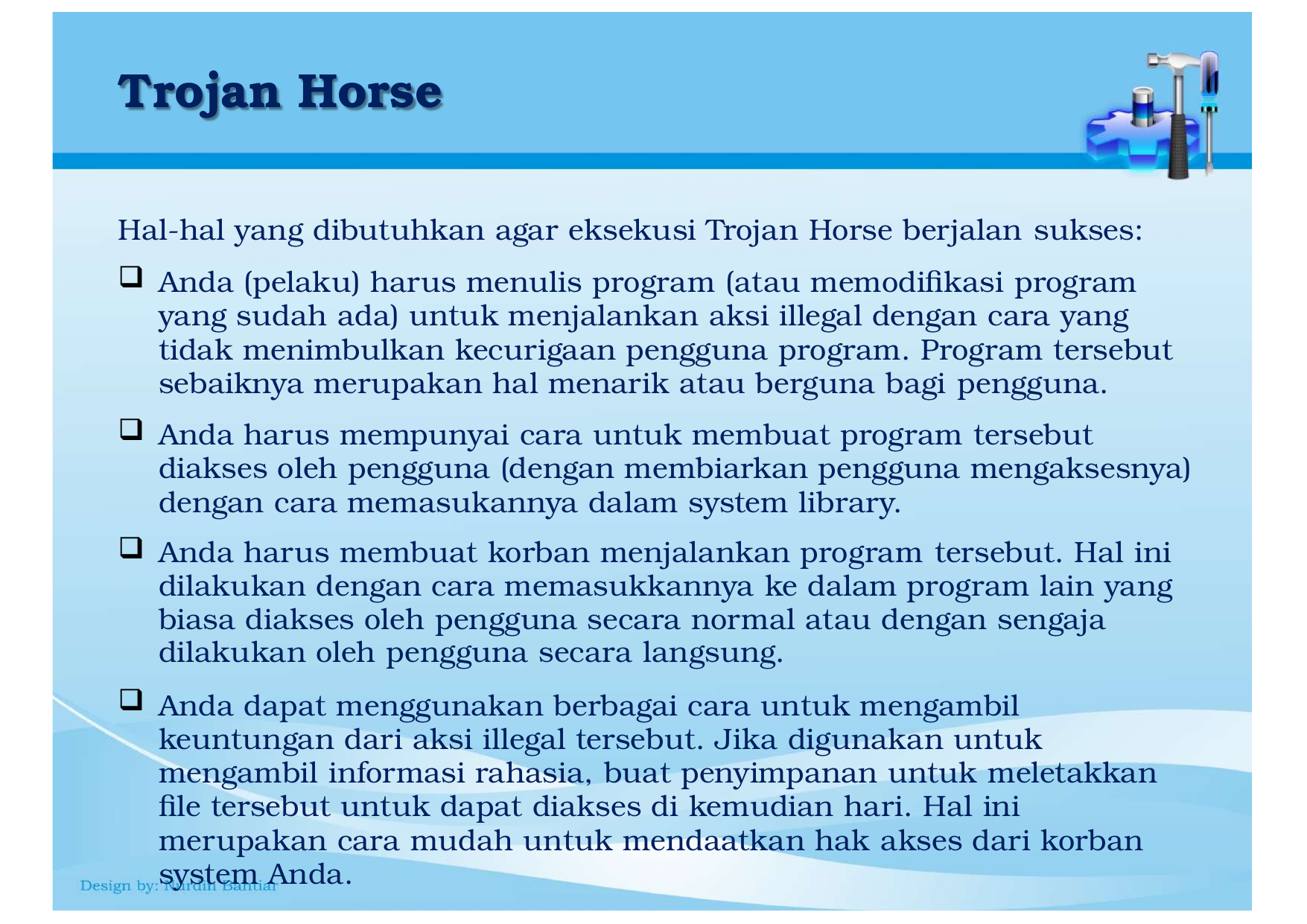

# Trojan Horse
Hal-hal yang dibutuhkan agar eksekusi Trojan Horse berjalan sukses:
Anda (pelaku) harus menulis program (atau memodifikasi program  yang sudah ada) untuk menjalankan aksi illegal dengan cara yang  tidak menimbulkan kecurigaan pengguna program. Program tersebut  sebaiknya merupakan hal menarik atau berguna bagi pengguna.
Anda harus mempunyai cara untuk membuat program tersebut  diakses oleh pengguna (dengan membiarkan pengguna mengaksesnya)  dengan cara memasukannya dalam system library.
Anda harus membuat korban menjalankan program tersebut. Hal ini  dilakukan dengan cara memasukkannya ke dalam program lain yang  biasa diakses oleh pengguna secara normal atau dengan sengaja  dilakukan oleh pengguna secara langsung.
Anda dapat menggunakan berbagai cara untuk mengambil  keuntungan dari aksi illegal tersebut. Jika digunakan untuk  mengambil informasi rahasia, buat penyimpanan untuk meletakkan  file tersebut untuk dapat diakses di kemudian hari. Hal ini  merupakan cara mudah untuk mendaatkan hak akses dari korban  system Anda.